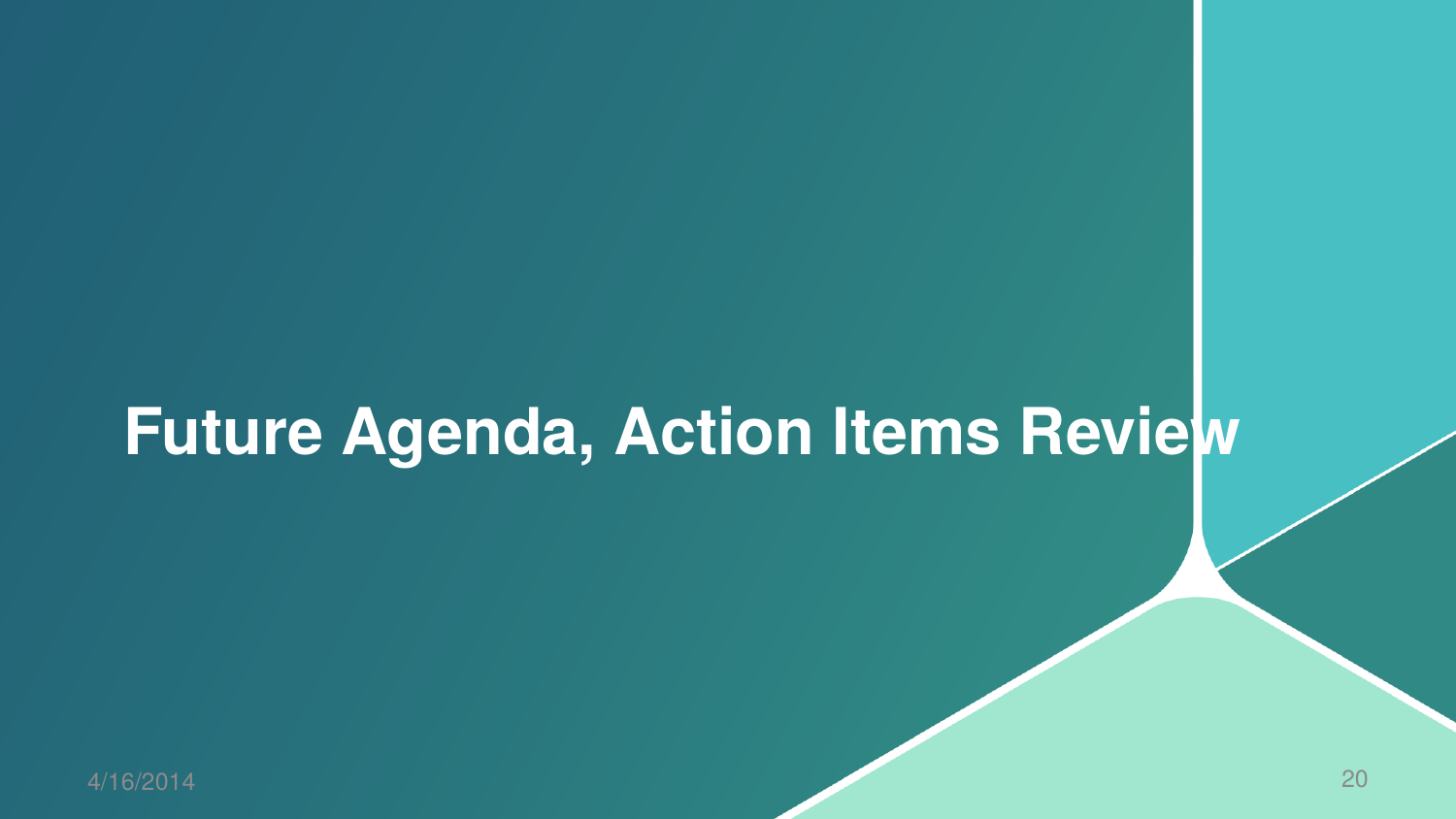

# Future Agenda, Action Items Review

4/16/2014
20